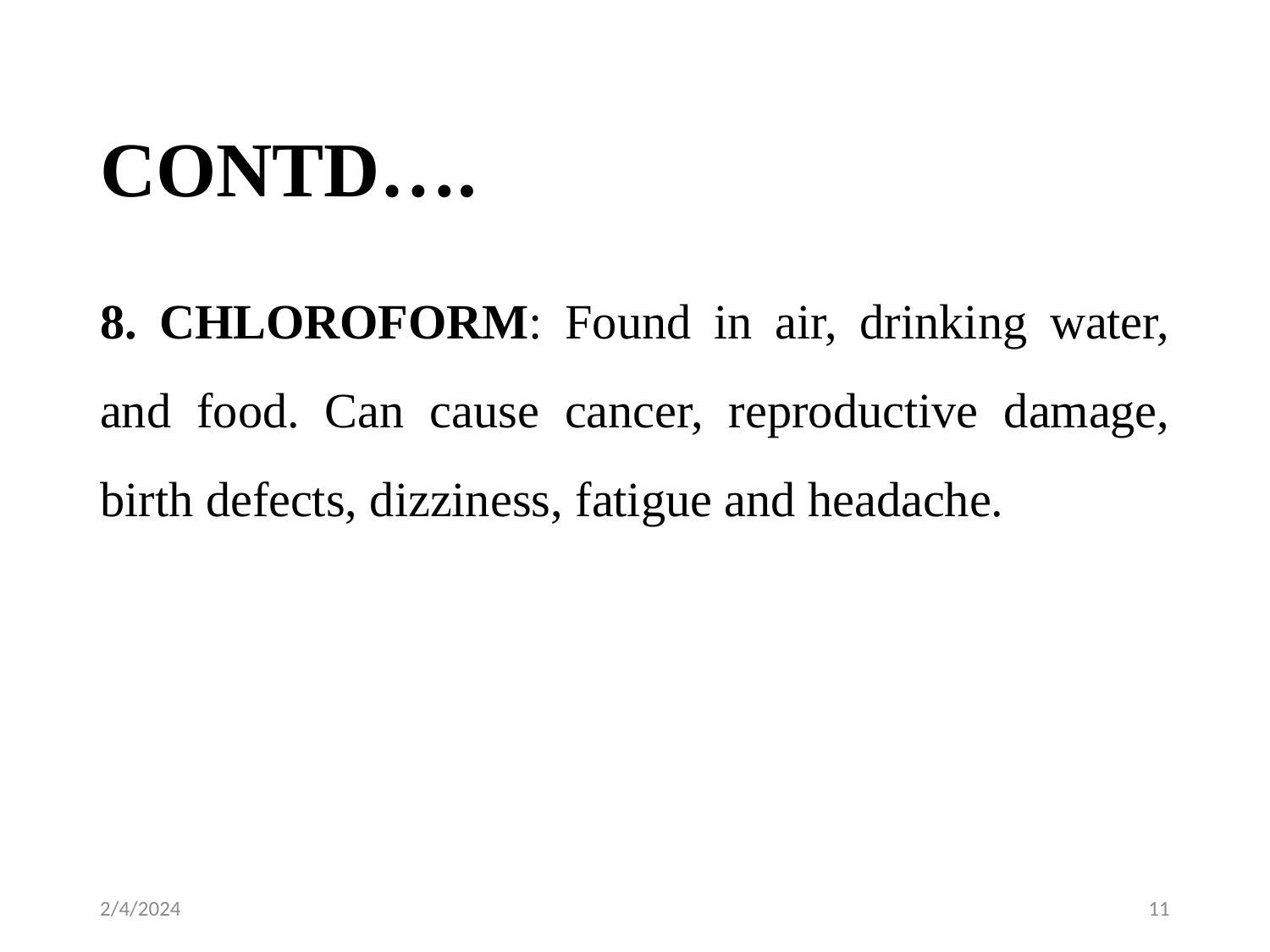

# CONTD….
8. CHLOROFORM: Found in air, drinking water, and food. Can cause cancer, reproductive damage, birth defects, dizziness, fatigue and headache.
2/4/2024
11